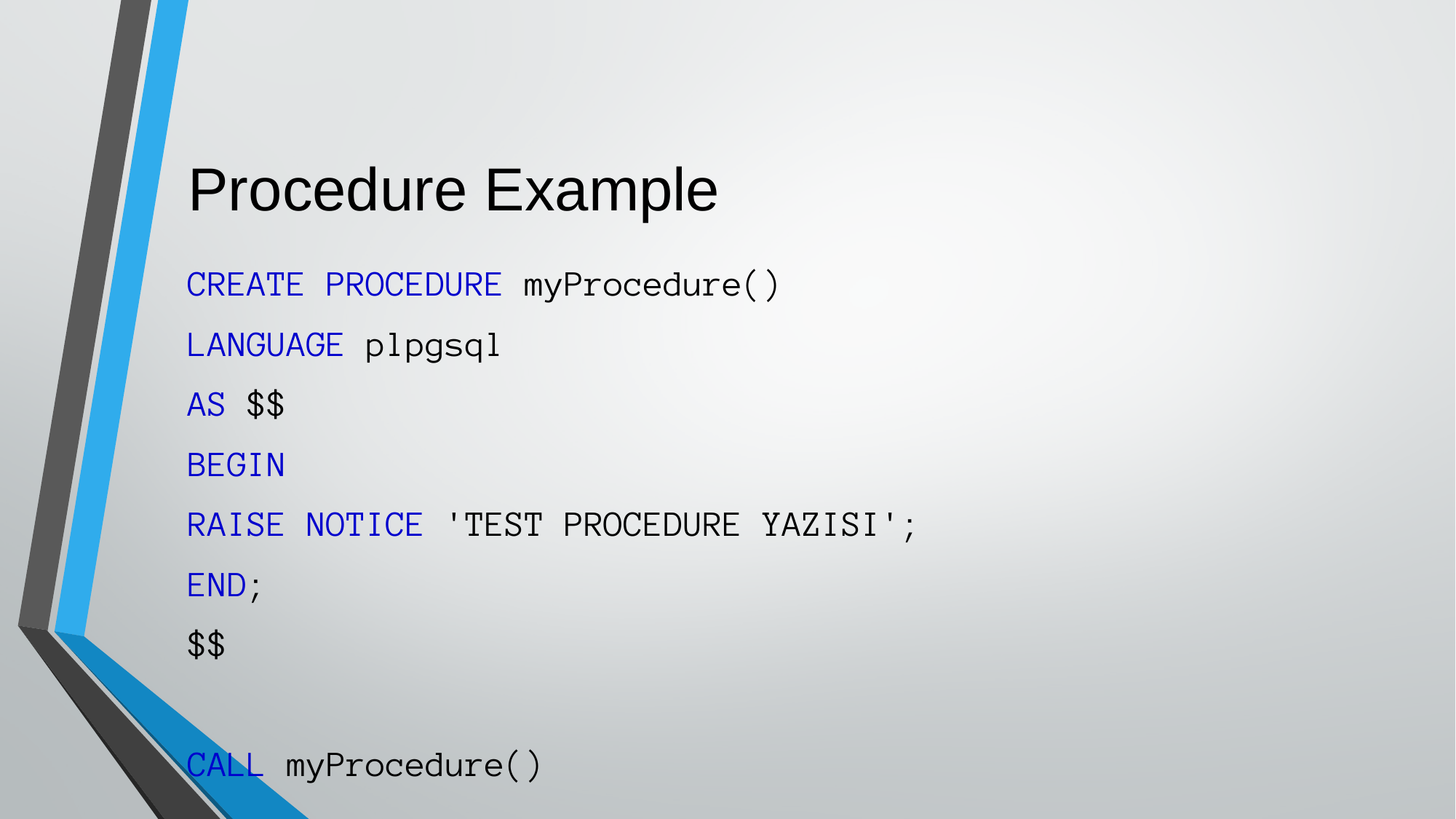

# Procedure Example
CREATE PROCEDURE myProcedure()
LANGUAGE plpgsql
AS $$
BEGIN
RAISE NOTICE 'TEST PROCEDURE YAZISI';
END;
$$

CALL myProcedure()